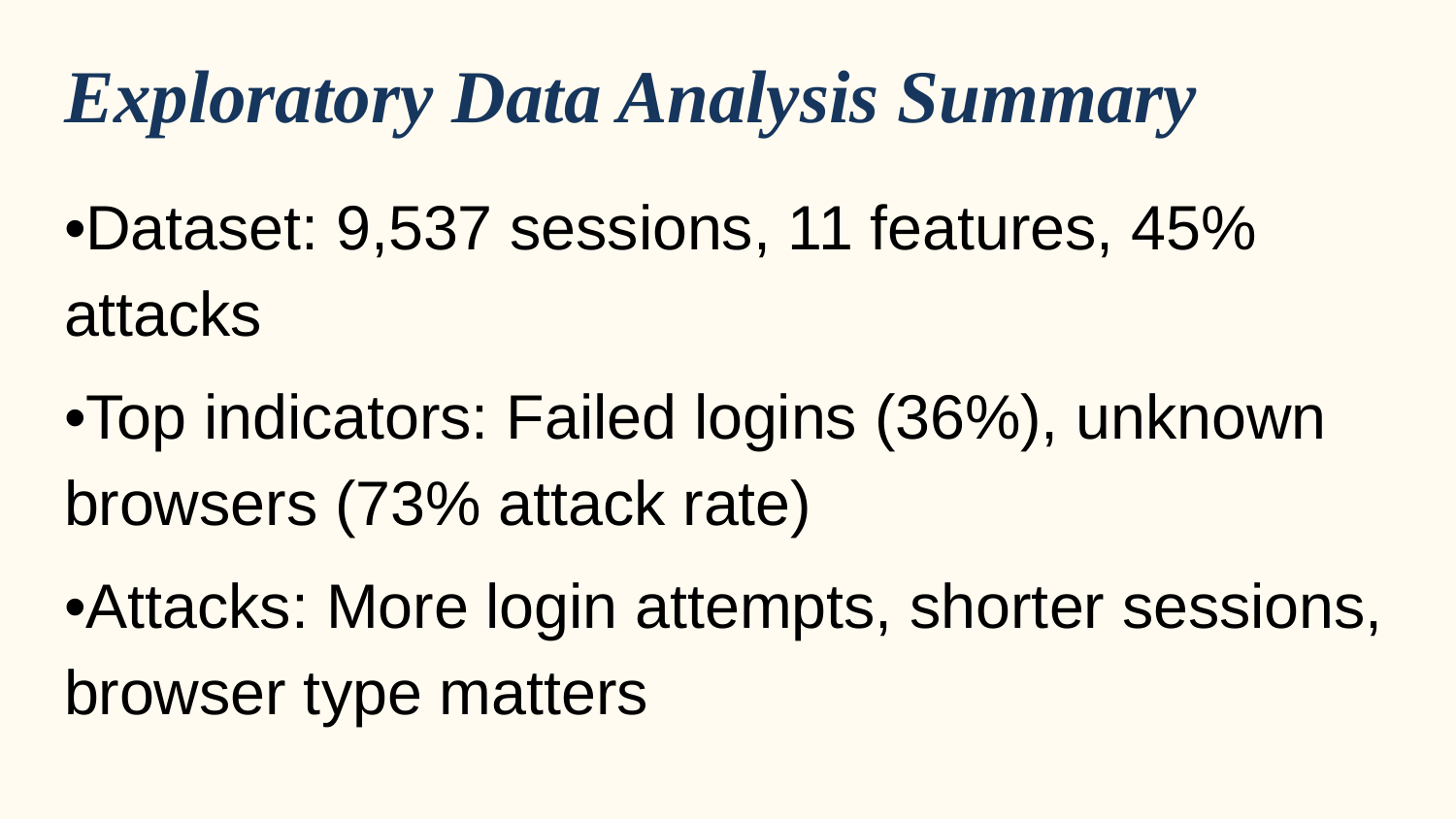

# Exploratory Data Analysis Summary
•Dataset: 9,537 sessions, 11 features, 45% attacks
•Top indicators: Failed logins (36%), unknown browsers (73% attack rate)
•Attacks: More login attempts, shorter sessions, browser type matters